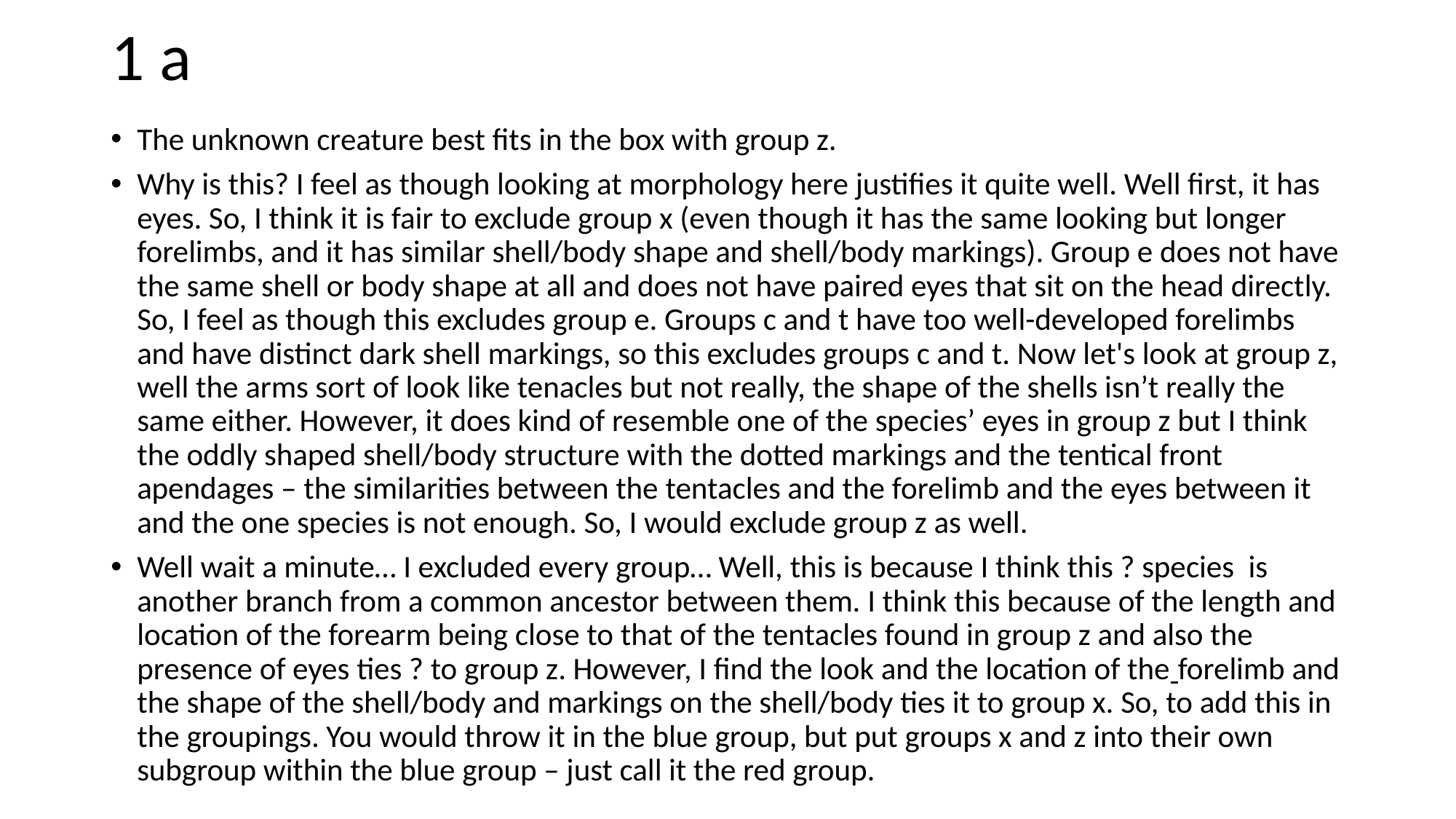

# 1 a
The unknown creature best fits in the box with group z.
Why is this? I feel as though looking at morphology here justifies it quite well. Well first, it has eyes. So, I think it is fair to exclude group x (even though it has the same looking but longer forelimbs, and it has similar shell/body shape and shell/body markings). Group e does not have the same shell or body shape at all and does not have paired eyes that sit on the head directly. So, I feel as though this excludes group e. Groups c and t have too well-developed forelimbs and have distinct dark shell markings, so this excludes groups c and t. Now let's look at group z, well the arms sort of look like tenacles but not really, the shape of the shells isn’t really the same either. However, it does kind of resemble one of the species’ eyes in group z but I think the oddly shaped shell/body structure with the dotted markings and the tentical front apendages – the similarities between the tentacles and the forelimb and the eyes between it and the one species is not enough. So, I would exclude group z as well.
Well wait a minute… I excluded every group… Well, this is because I think this ? species  is another branch from a common ancestor between them. I think this because of the length and location of the forearm being close to that of the tentacles found in group z and also the presence of eyes ties ? to group z. However, I find the look and the location of the forelimb and the shape of the shell/body and markings on the shell/body ties it to group x. So, to add this in the groupings. You would throw it in the blue group, but put groups x and z into their own subgroup within the blue group – just call it the red group.